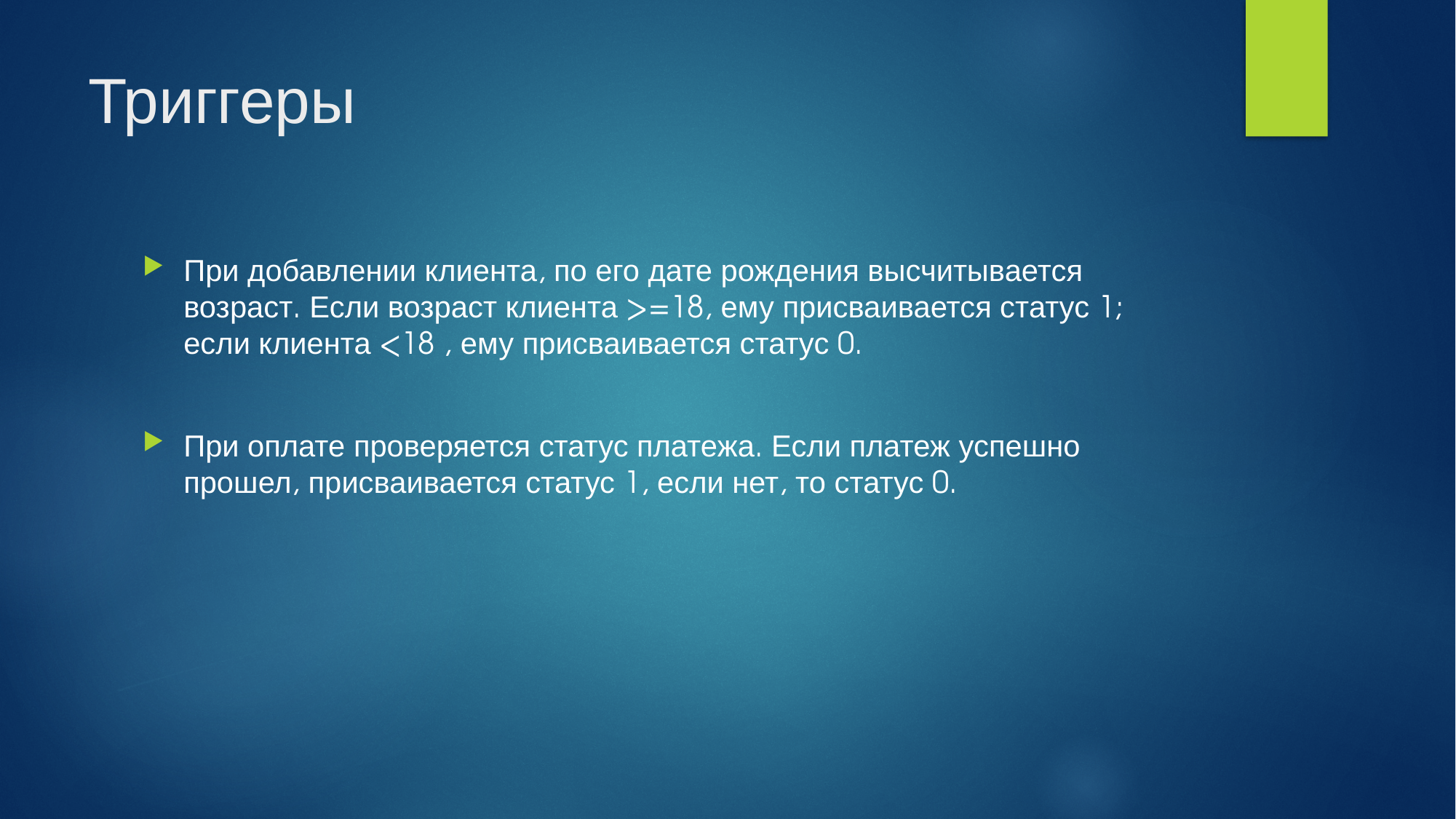

# Триггеры
При добавлении клиента, по его дате рождения высчитывается возраст. Если возраст клиента >=18, ему присваивается статус 1; если клиента <18 , ему присваивается статус 0.

При оплате проверяется статус платежа. Если платеж успешно прошел, присваивается статус 1, если нет, то статус 0.